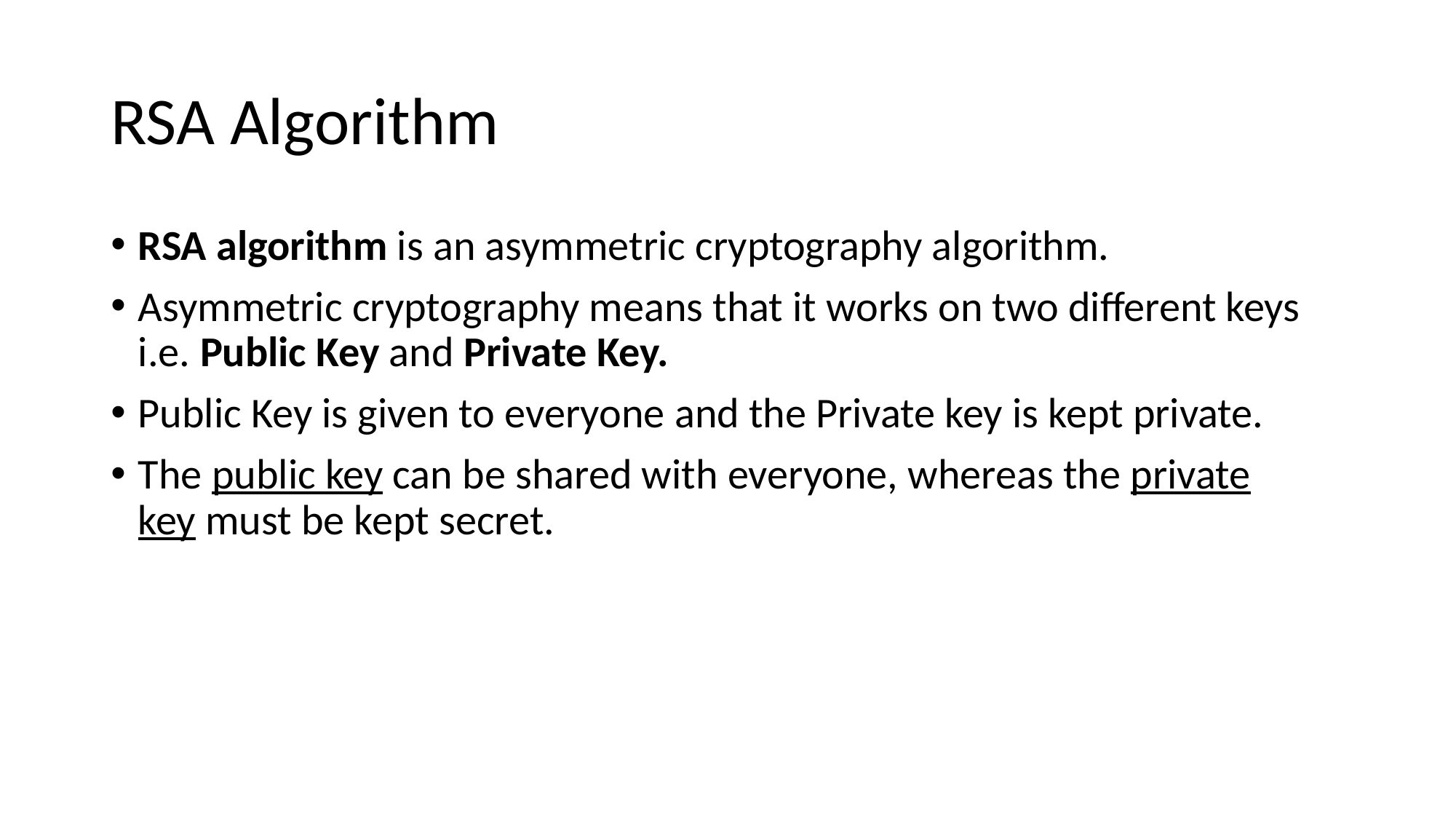

# RSA Algorithm
RSA algorithm is an asymmetric cryptography algorithm.
Asymmetric cryptography means that it works on two different keys i.e. Public Key and Private Key.
Public Key is given to everyone and the Private key is kept private.
The public key can be shared with everyone, whereas the private key must be kept secret.